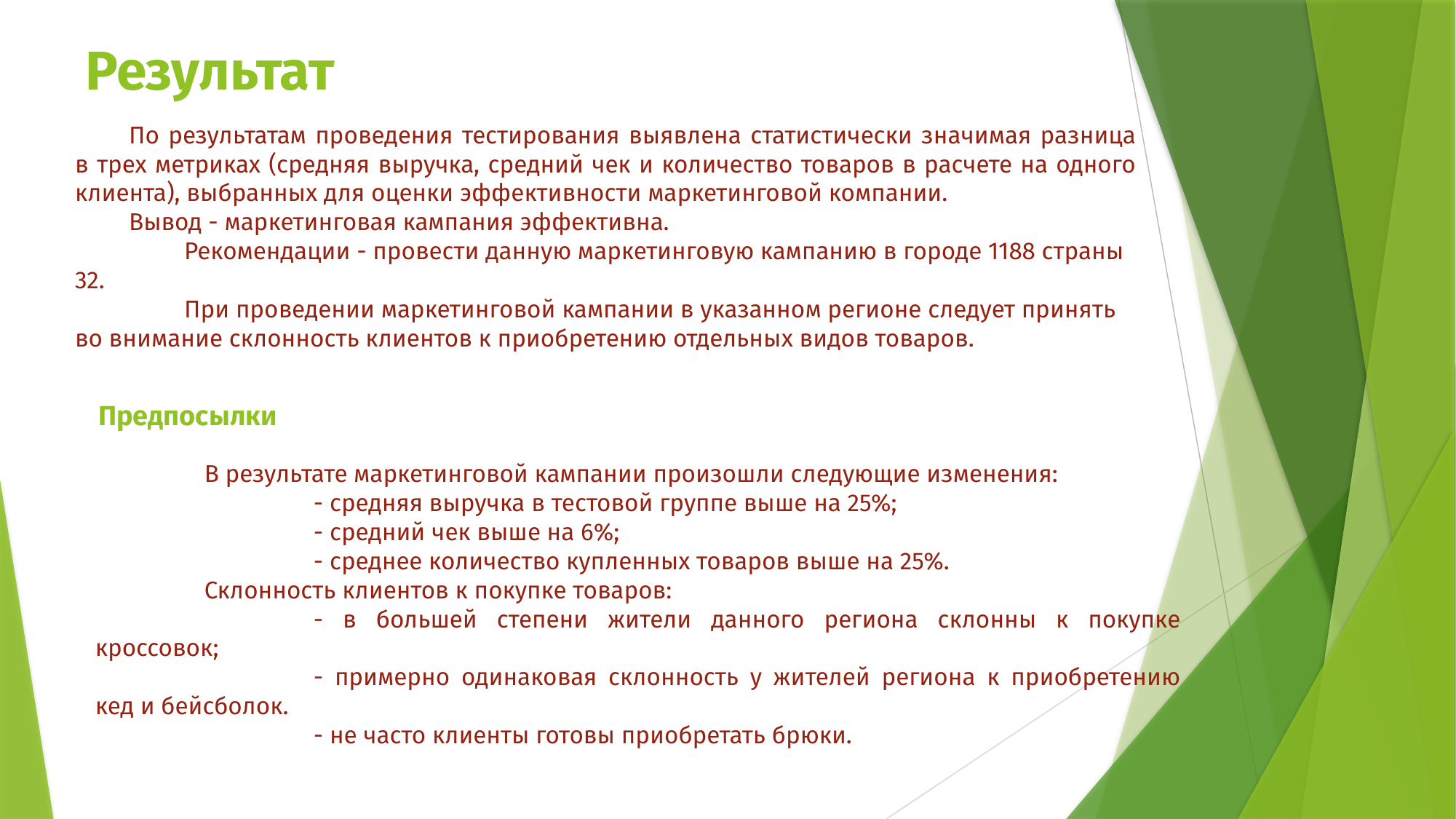

# Результат
По результатам проведения тестирования выявлена статистически значимая разница в трех метриках (средняя выручка, средний чек и количество товаров в расчете на одного клиента), выбранных для оценки эффективности маркетинговой компании.
Вывод - маркетинговая кампания эффективна.
	Рекомендации - провести данную маркетинговую кампанию в городе 1188 страны 32.
	При проведении маркетинговой кампании в указанном регионе следует принять во внимание склонность клиентов к приобретению отдельных видов товаров.
Предпосылки
	В результате маркетинговой кампании произошли следующие изменения:
		- средняя выручка в тестовой группе выше на 25%;
		- средний чек выше на 6%;
		- среднее количество купленных товаров выше на 25%.
	Склонность клиентов к покупке товаров:
		- в большей степени жители данного региона склонны к покупке кроссовок;
		- примерно одинаковая склонность у жителей региона к приобретению кед и бейсболок.
		- не часто клиенты готовы приобретать брюки.